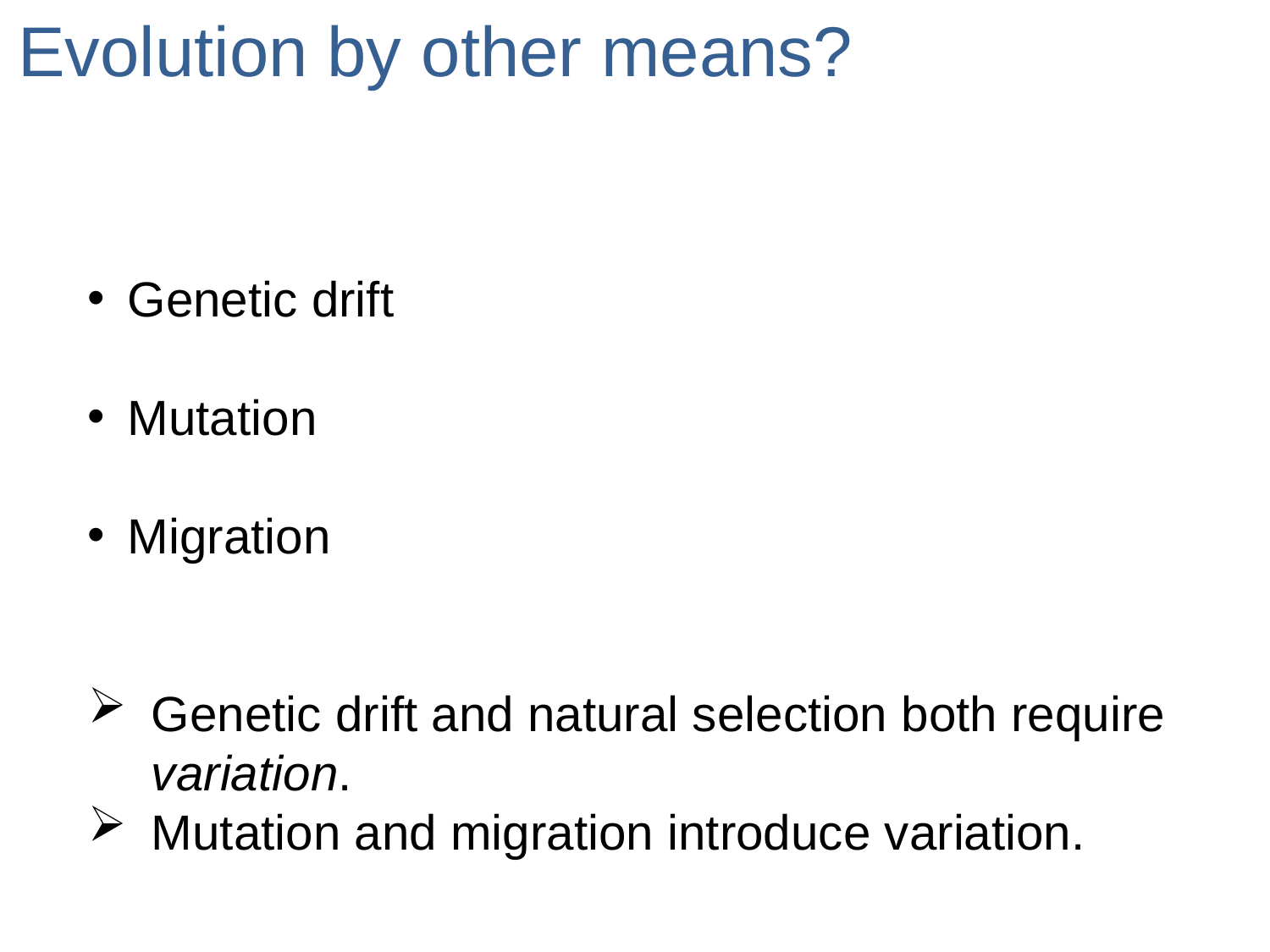

Evolution by other means?
Genetic drift

Mutation

Migration

Genetic drift and natural selection both require variation.
Mutation and migration introduce variation.